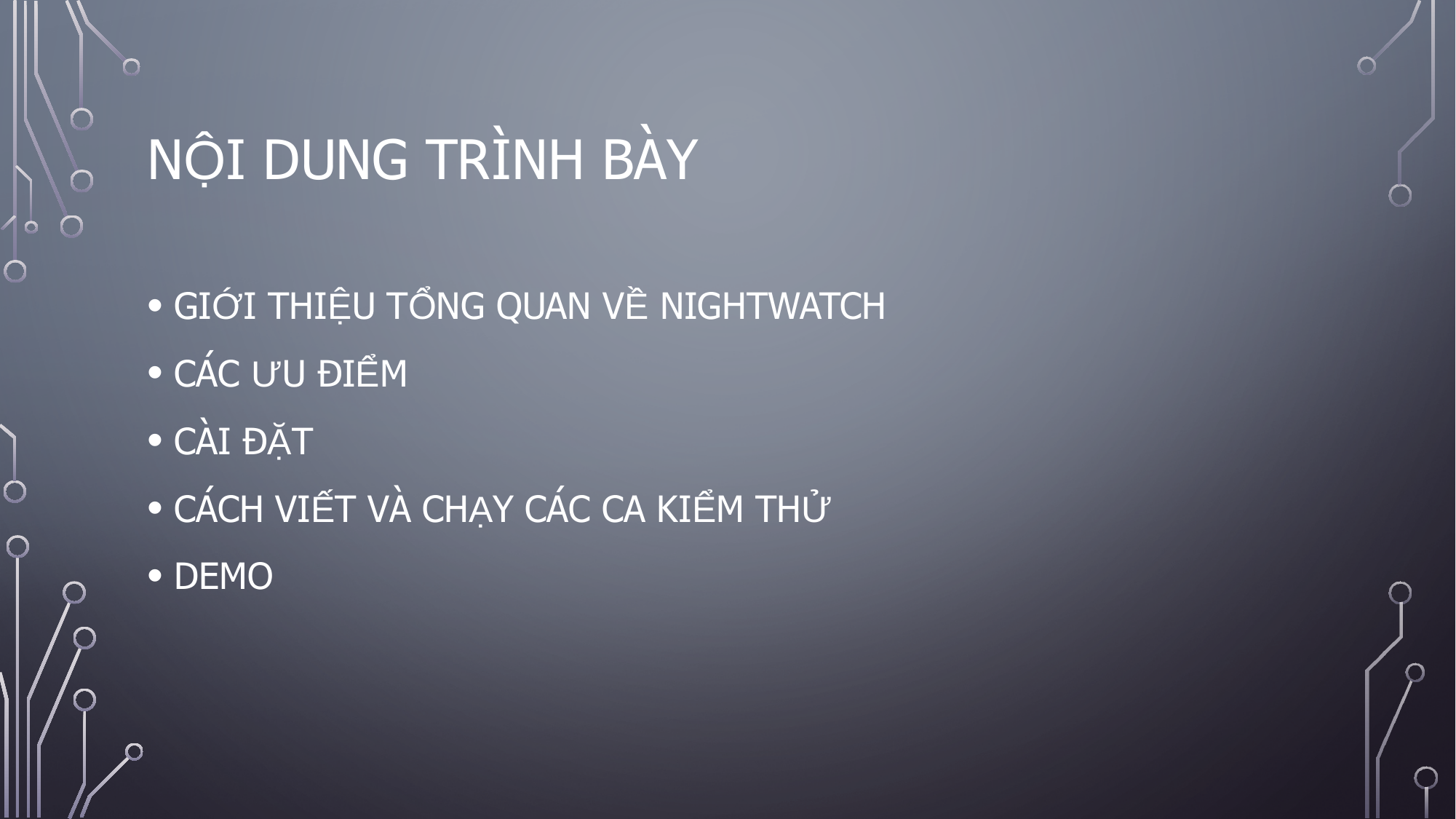

# Nội dung trình bày
GIỚI THIỆU TỔNG QUAN VỀ NIGHTWATCH
CÁC ƯU ĐIỂM
CÀI ĐẶT
CÁCH VIẾT VÀ CHẠY CÁC CA KIỂM THỬ
DEMO